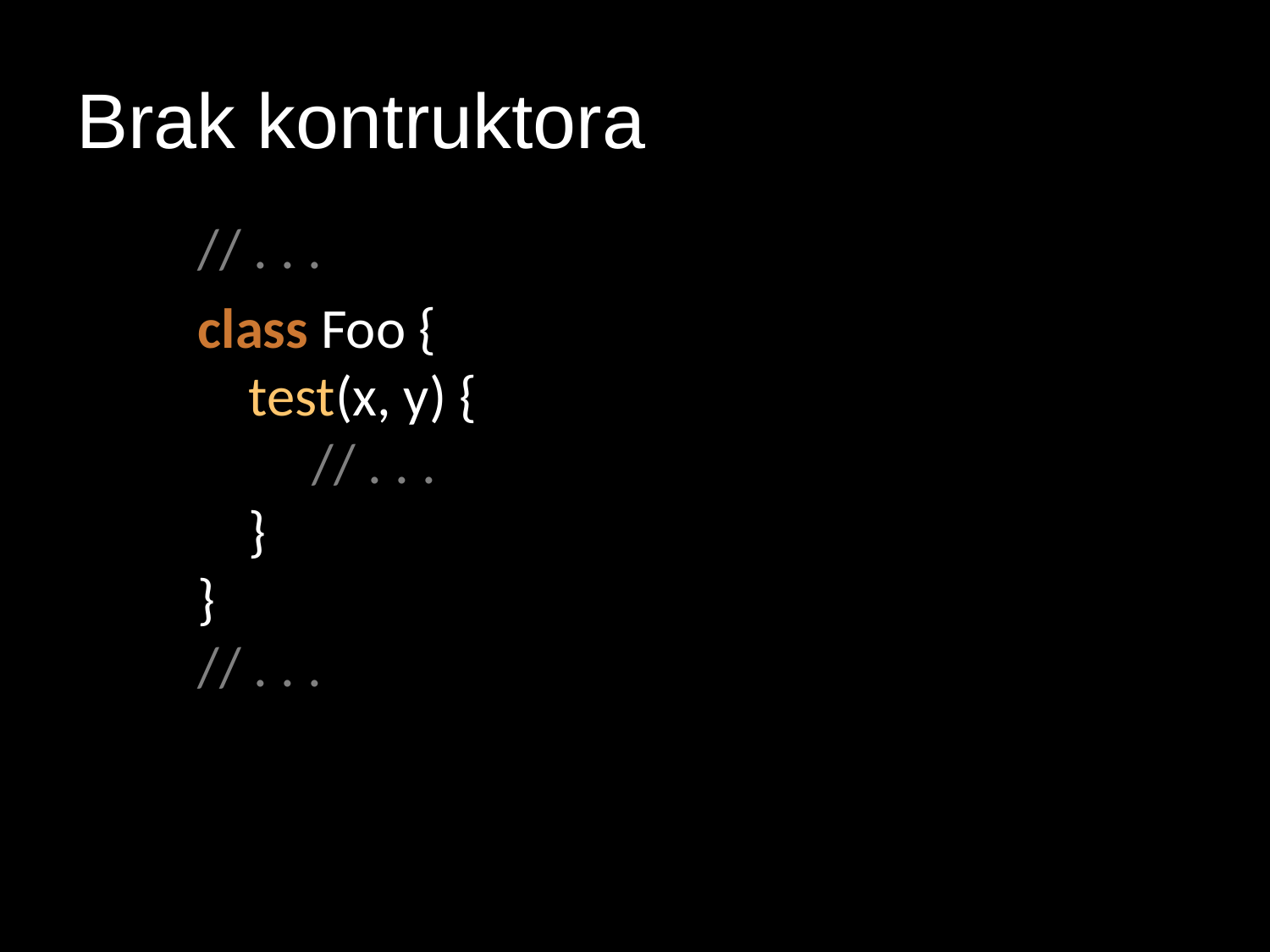

# Brak kontruktora
// . . .
class Foo {
    test(x, y) {
         // . . .
    }
}
// . . .